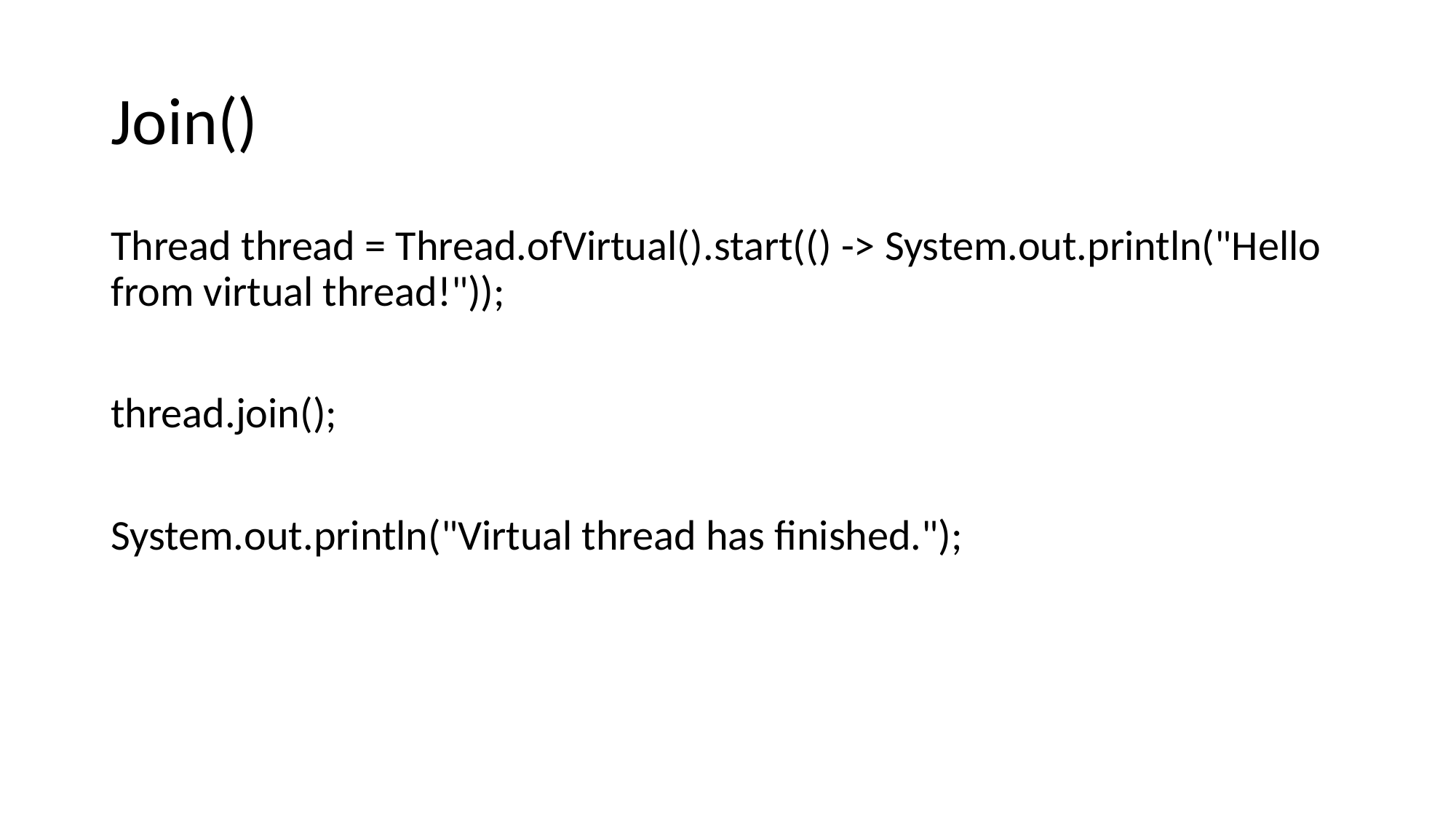

# Join()
Thread thread = Thread.ofVirtual().start(() -> System.out.println("Hello from virtual thread!"));

thread.join();

System.out.println("Virtual thread has finished.");